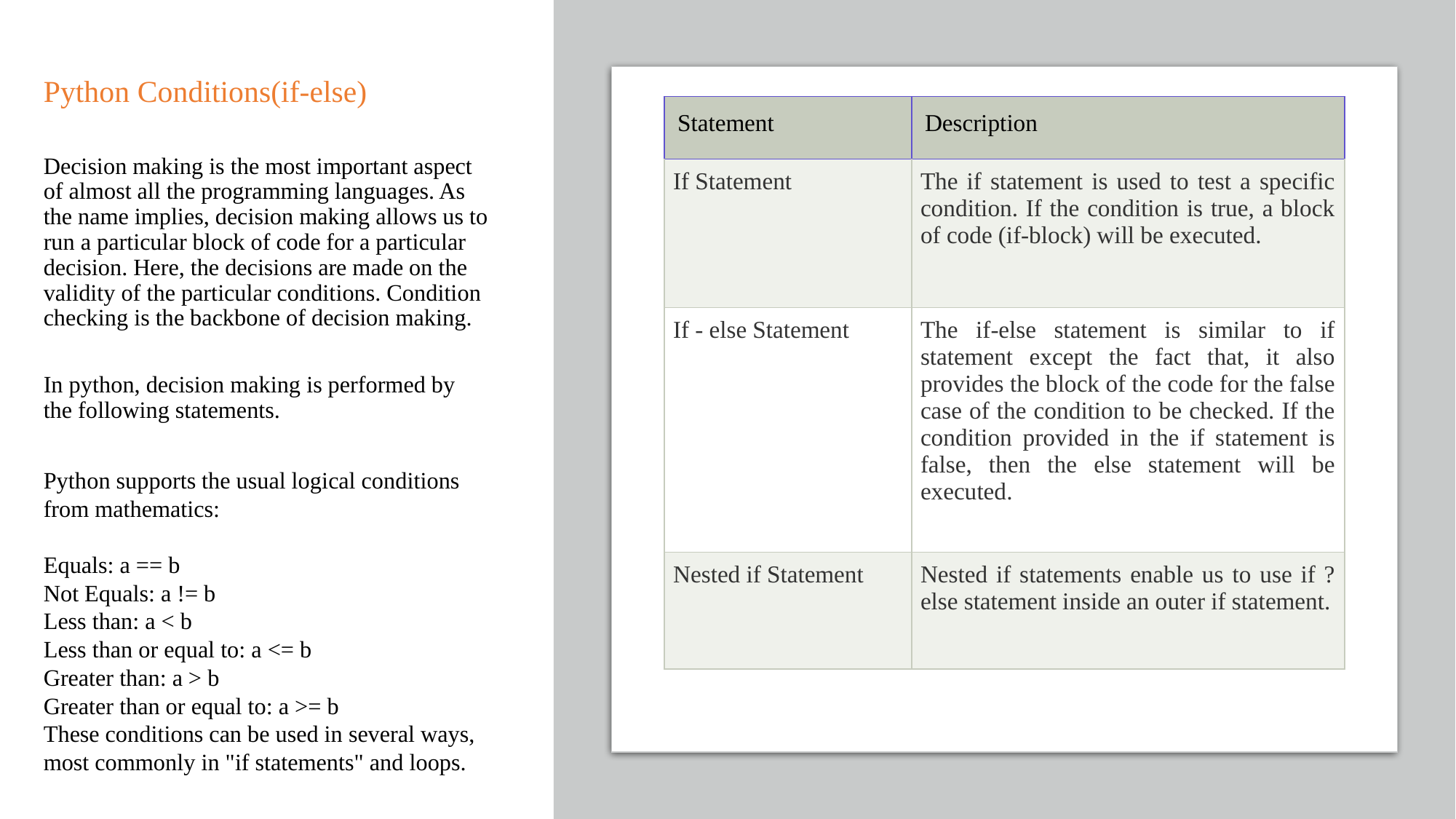

Python Conditions(if-else)

Decision making is the most important aspect of almost all the programming languages. As the name implies, decision making allows us to run a particular block of code for a particular decision. Here, the decisions are made on the validity of the particular conditions. Condition checking is the backbone of decision making.

In python, decision making is performed by the following statements.

Python supports the usual logical conditions from mathematics:

Equals: a == b
Not Equals: a != b
Less than: a < b
Less than or equal to: a <= b
Greater than: a > b
Greater than or equal to: a >= b
These conditions can be used in several ways, most commonly in "if statements" and loops.

| Statement | Description |
| --- | --- |
| If Statement | The if statement is used to test a specific condition. If the condition is true, a block of code (if-block) will be executed. |
| If - else Statement | The if-else statement is similar to if statement except the fact that, it also provides the block of the code for the false case of the condition to be checked. If the condition provided in the if statement is false, then the else statement will be executed. |
| Nested if Statement | Nested if statements enable us to use if ? else statement inside an outer if statement. |